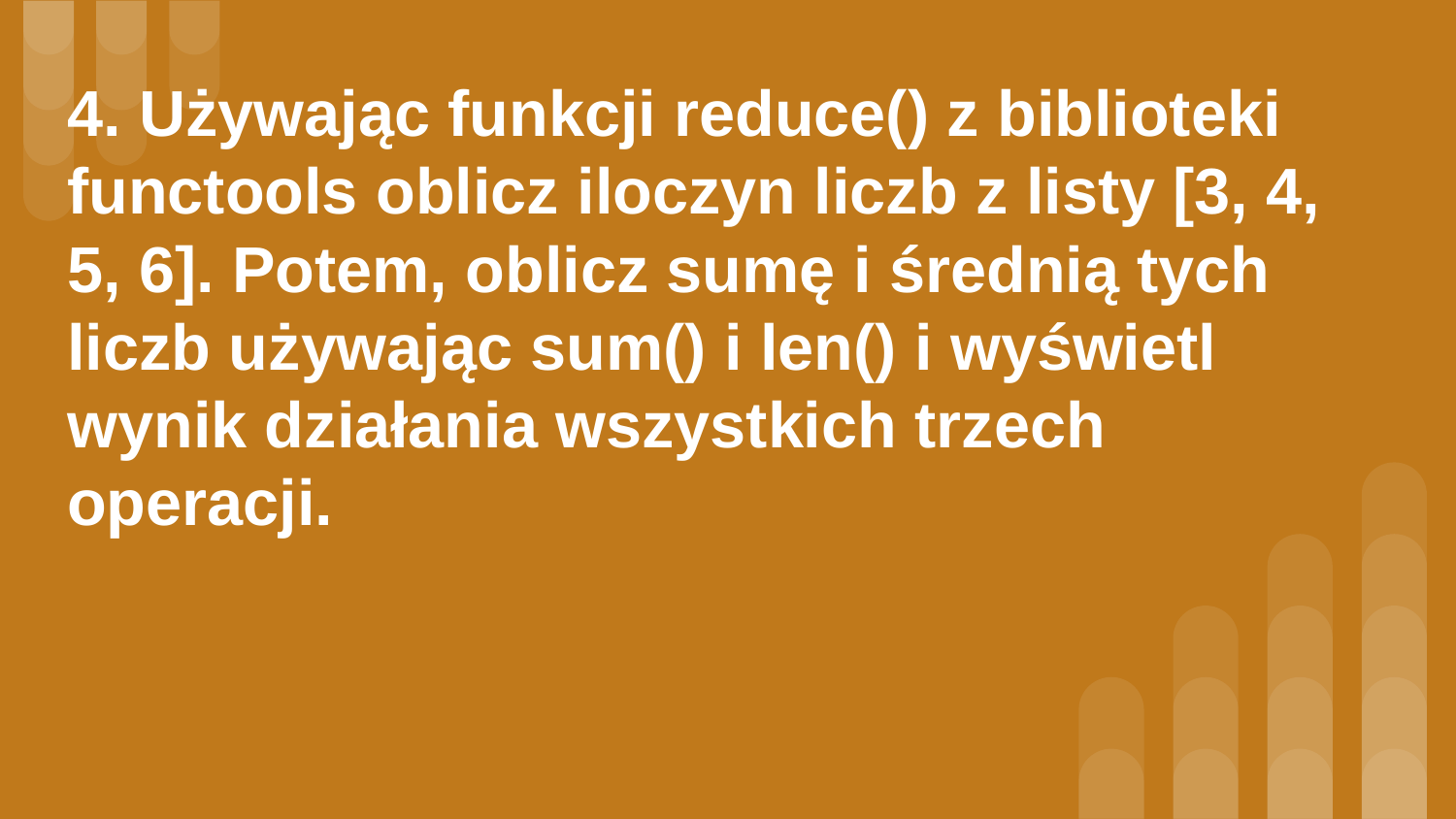

# 4. Używając funkcji reduce() z biblioteki functools oblicz iloczyn liczb z listy [3, 4, 5, 6]. Potem, oblicz sumę i średnią tych liczb używając sum() i len() i wyświetl wynik działania wszystkich trzech operacji.